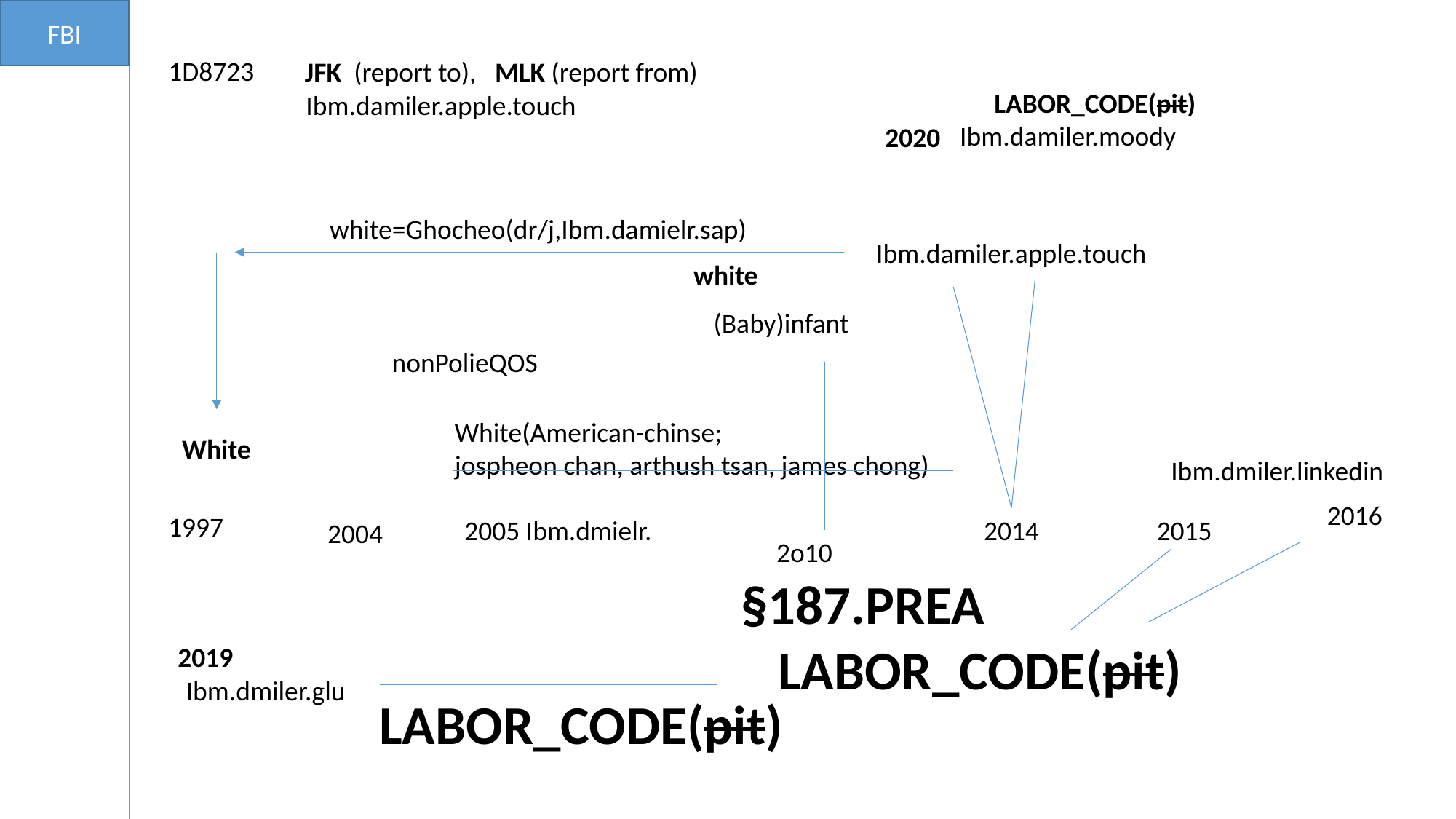

FBI
1D8723
JFK  (report to),   MLK (report from)
LABOR_CODE(pit)
Ibm.damiler.apple.touch
Ibm.damiler.moody
2020
white=Ghocheo(dr/j,Ibm.damielr.sap)
Ibm.damiler.apple.touch
white
(Baby)infant
nonPolieQOS
White(American-chinse;
jospheon chan, arthush tsan, james chong)
White
Ibm.dmiler.linkedin
2016
1997
2005 Ibm.dmielr.
2014
2015
2004
2o10
§187.PREA
   LABOR_CODE(pit)
2019
Ibm.dmiler.glu
LABOR_CODE(pit)